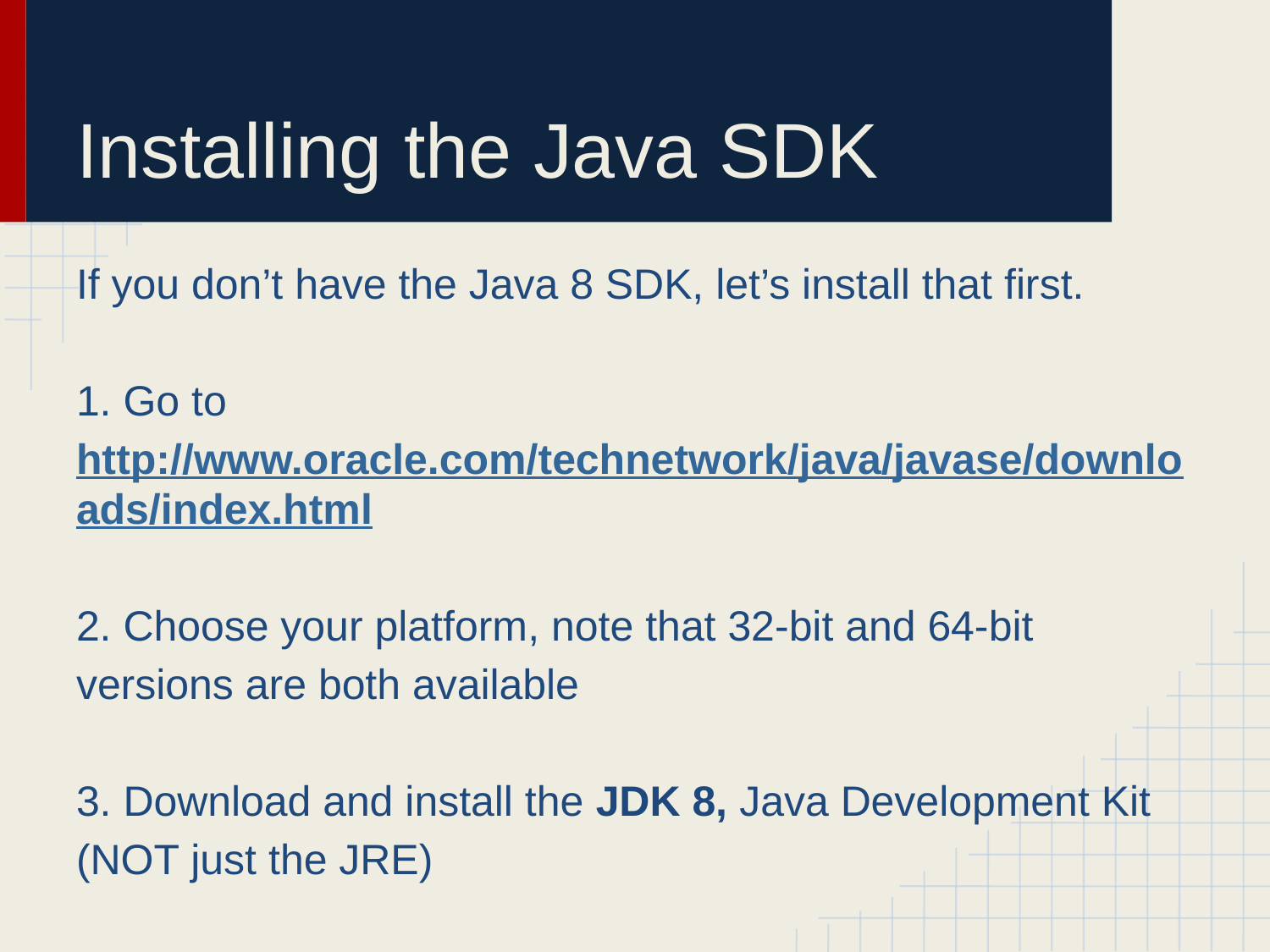

# Installing the Java SDK
If you don’t have the Java 8 SDK, let’s install that first.

1. Go to http://www.oracle.com/technetwork/java/javase/downloads/index.html

2. Choose your platform, note that 32-bit and 64-bit versions are both available

3. Download and install the JDK 8, Java Development Kit (NOT just the JRE)